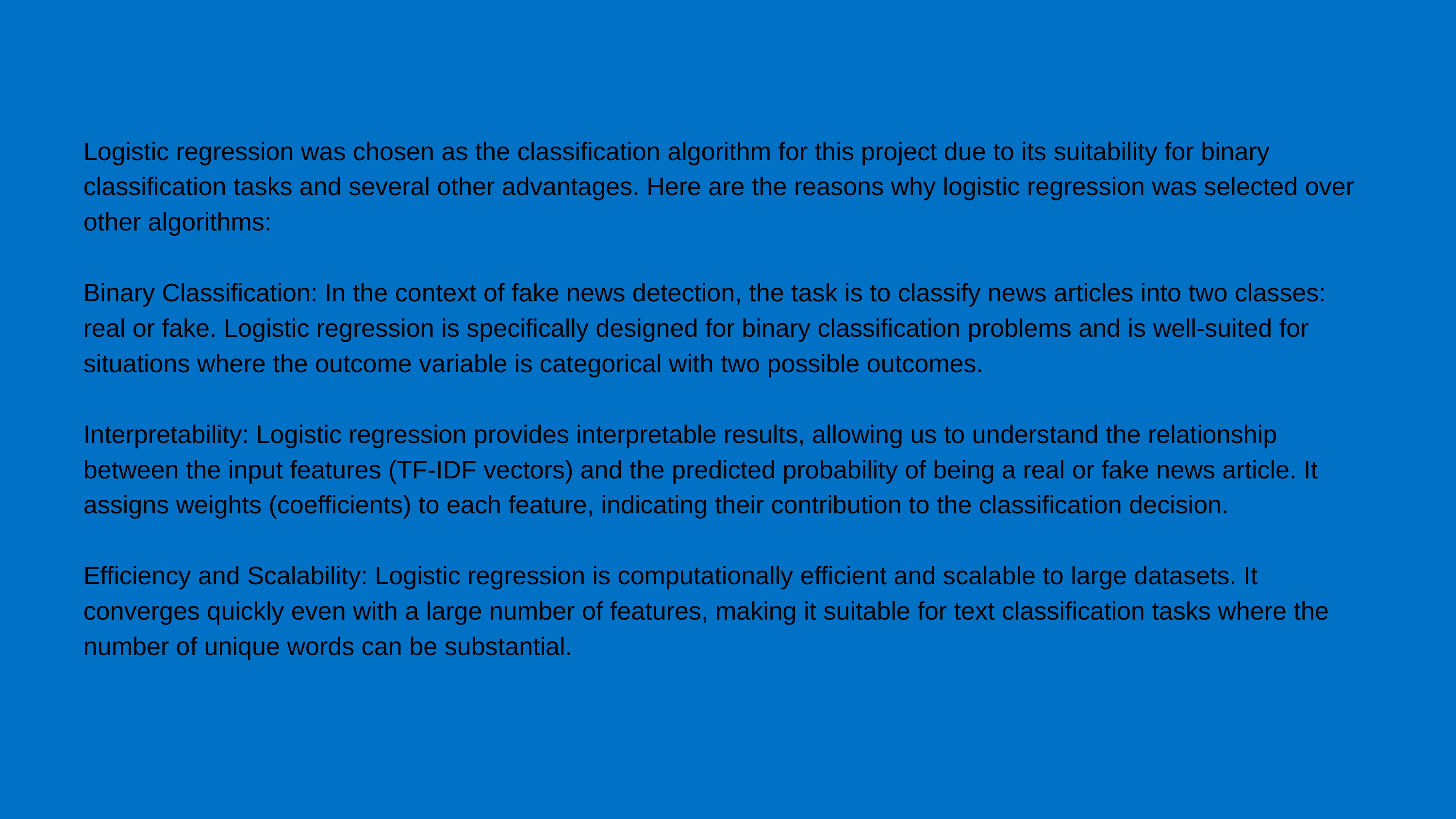

Logistic regression was chosen as the classification algorithm for this project due to its suitability for binary classification tasks and several other advantages. Here are the reasons why logistic regression was selected over other algorithms:

Binary Classification: In the context of fake news detection, the task is to classify news articles into two classes: real or fake. Logistic regression is specifically designed for binary classification problems and is well-suited for situations where the outcome variable is categorical with two possible outcomes.

Interpretability: Logistic regression provides interpretable results, allowing us to understand the relationship between the input features (TF-IDF vectors) and the predicted probability of being a real or fake news article. It assigns weights (coefficients) to each feature, indicating their contribution to the classification decision.

Efficiency and Scalability: Logistic regression is computationally efficient and scalable to large datasets. It converges quickly even with a large number of features, making it suitable for text classification tasks where the number of unique words can be substantial.